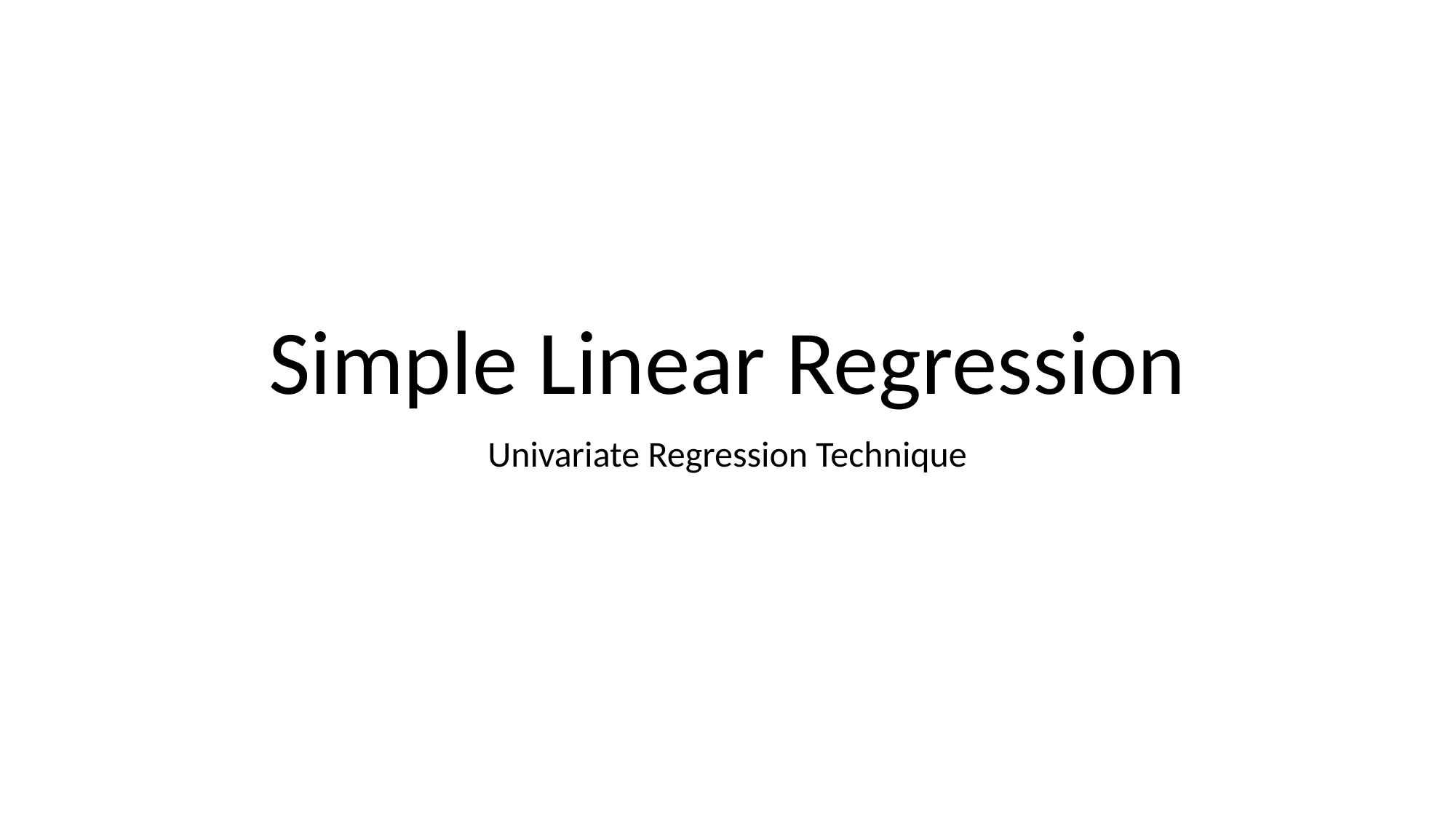

# Simple Linear Regression
Univariate Regression Technique